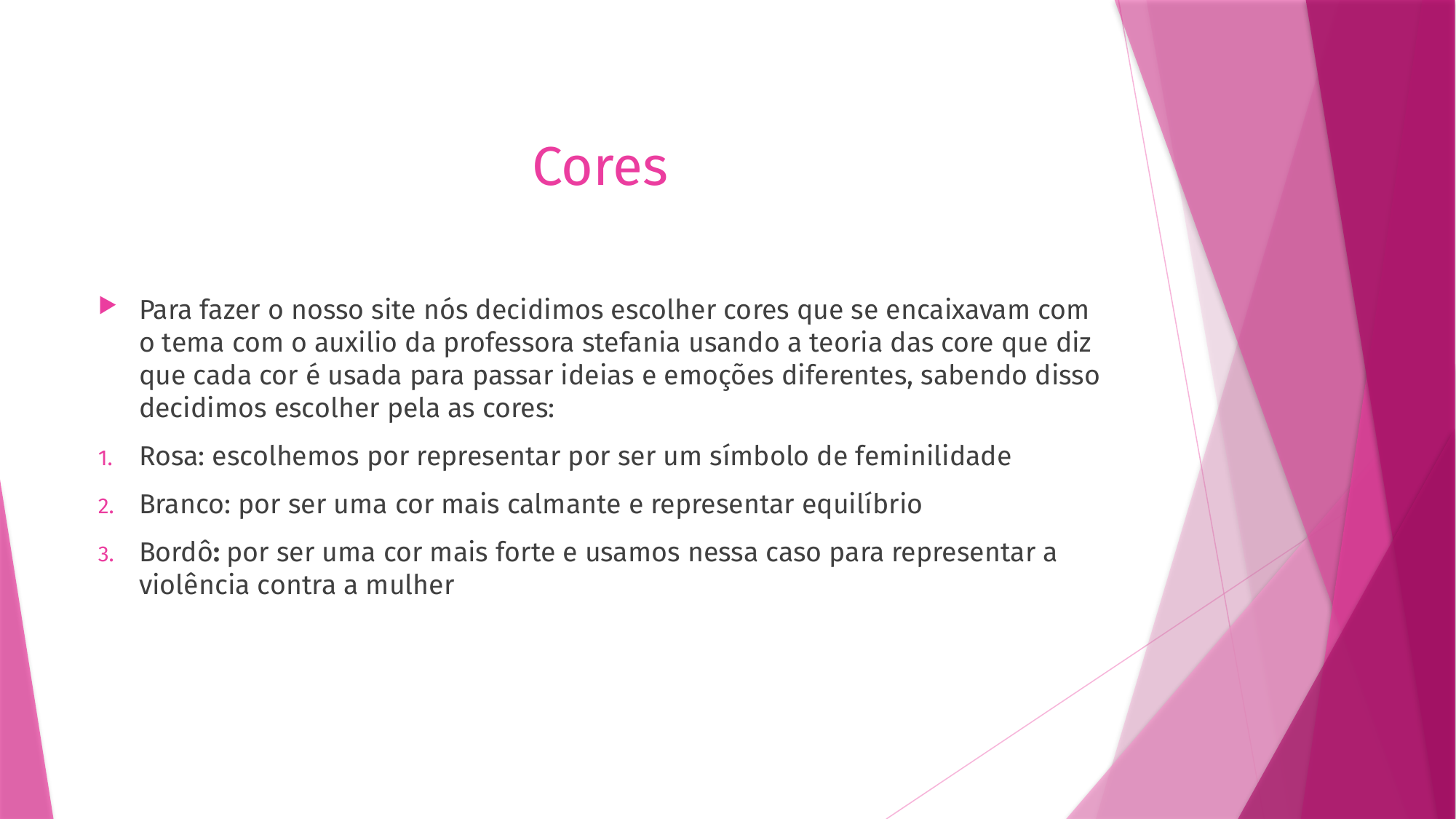

# Cores
Para fazer o nosso site nós decidimos escolher cores que se encaixavam com o tema com o auxilio da professora stefania usando a teoria das core que diz que cada cor é usada para passar ideias e emoções diferentes, sabendo disso decidimos escolher pela as cores:
Rosa: escolhemos por representar por ser um símbolo de feminilidade
Branco: por ser uma cor mais calmante e representar equilíbrio
Bordô: por ser uma cor mais forte e usamos nessa caso para representar a violência contra a mulher